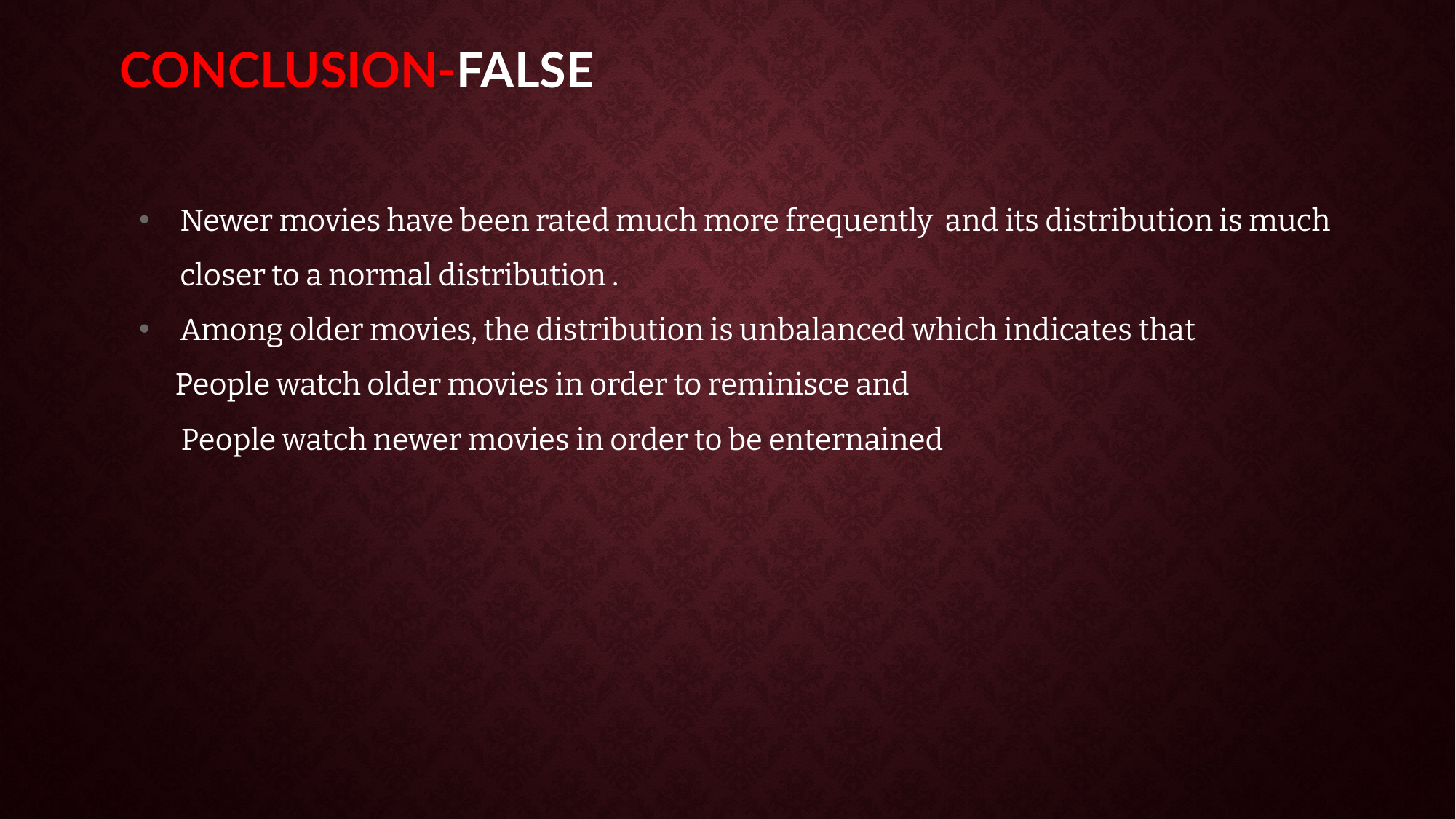

# Conclusion-False
Newer movies have been rated much more frequently  and its distribution is much closer to a normal distribution .
Among older movies, the distribution is unbalanced which indicates that
      People watch older movies in order to reminisce and
       People watch newer movies in order to be enternained